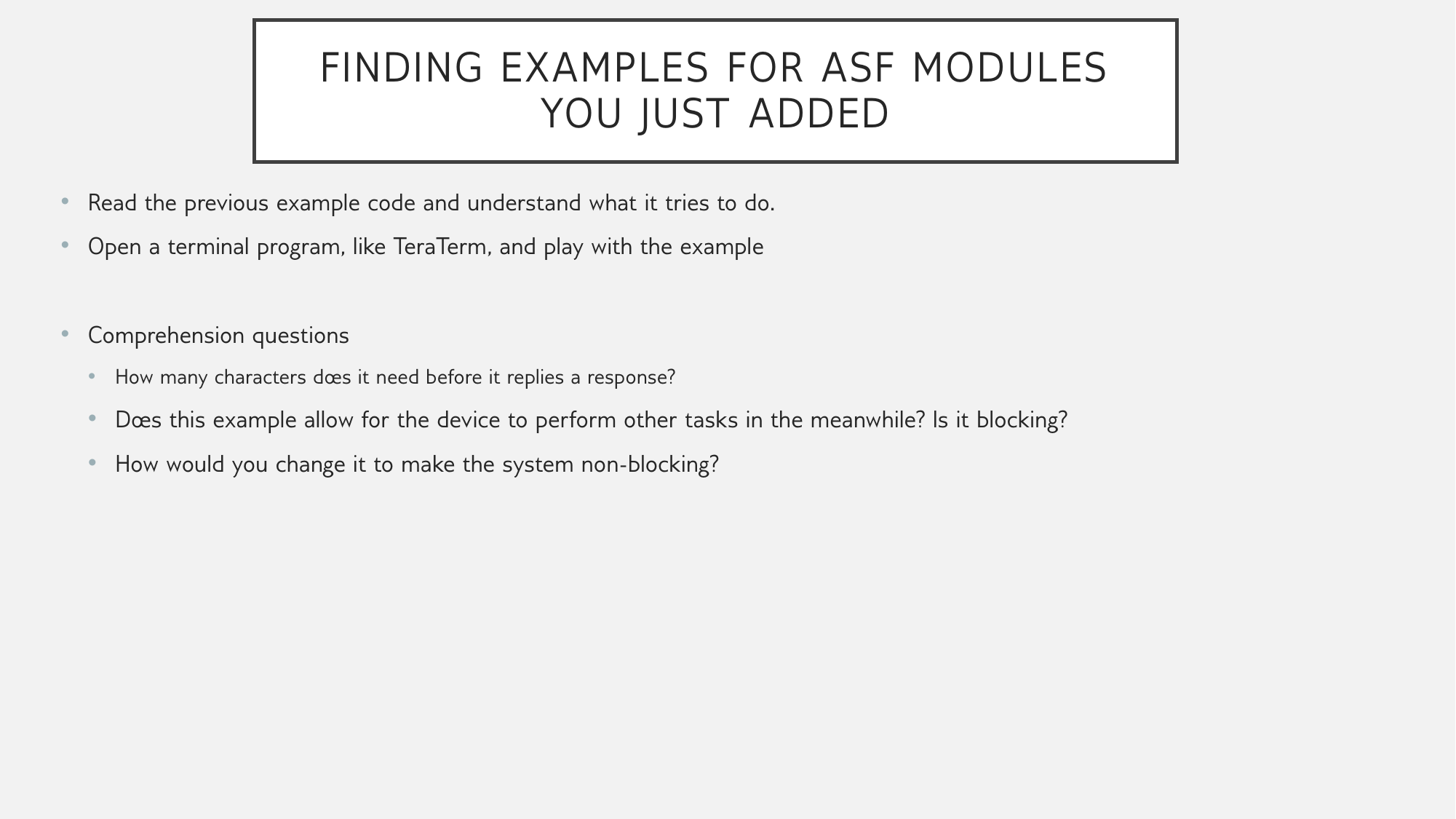

# Finding examples for asf modules you just added
Read the previous example code and understand what it tries to do.
Open a terminal program, like TeraTerm, and play with the example

Comprehension questions
How many characters does it need before it replies a response?
Does this example allow for the device to perform other tasks in the meanwhile? Is it blocking?
How would you change it to make the system non-blocking?